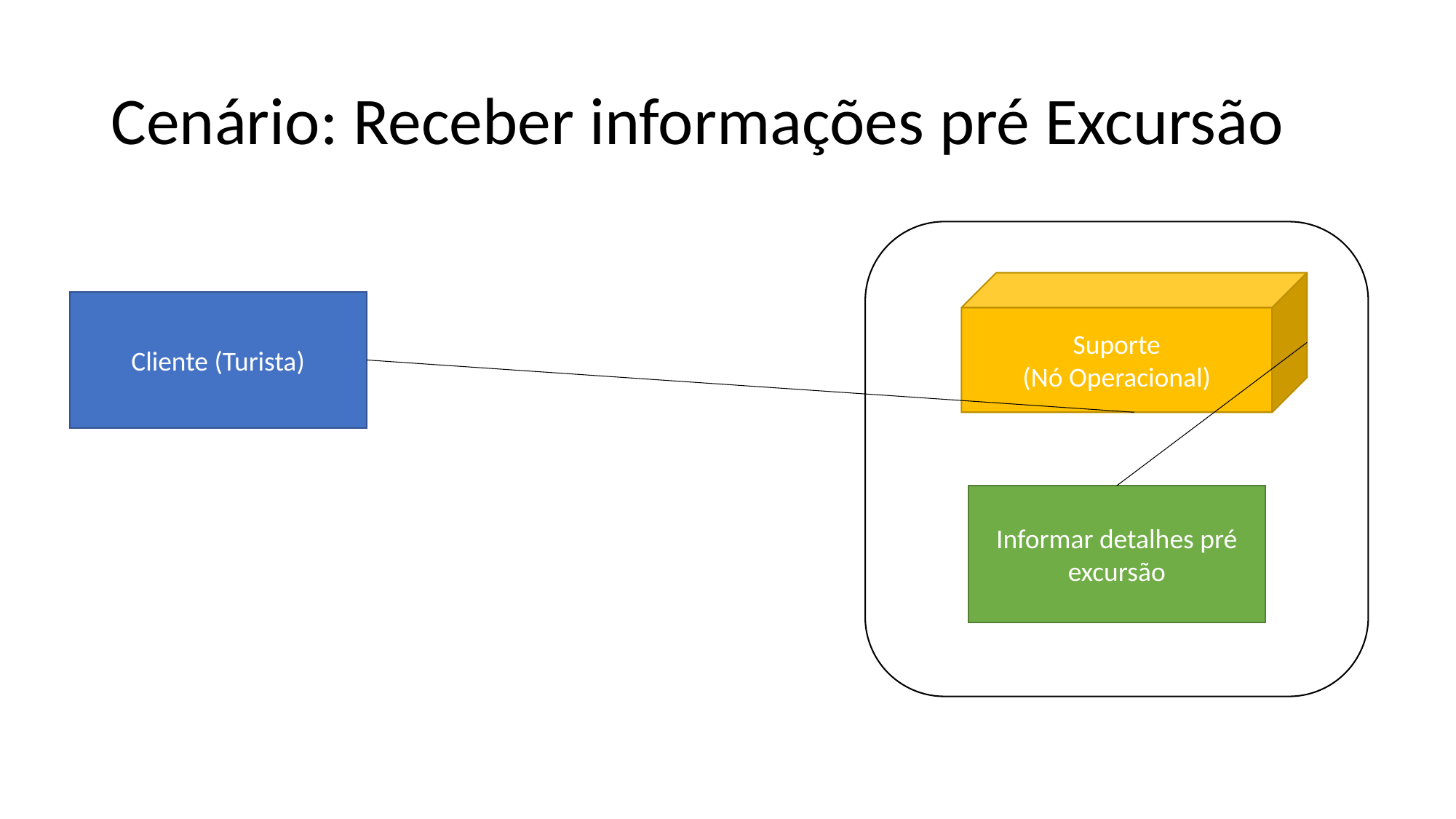

# Cenário: Receber informações pré Excursão

Suporte
(Nó Operacional)
Cliente (Turista)
Informar detalhes pré excursão